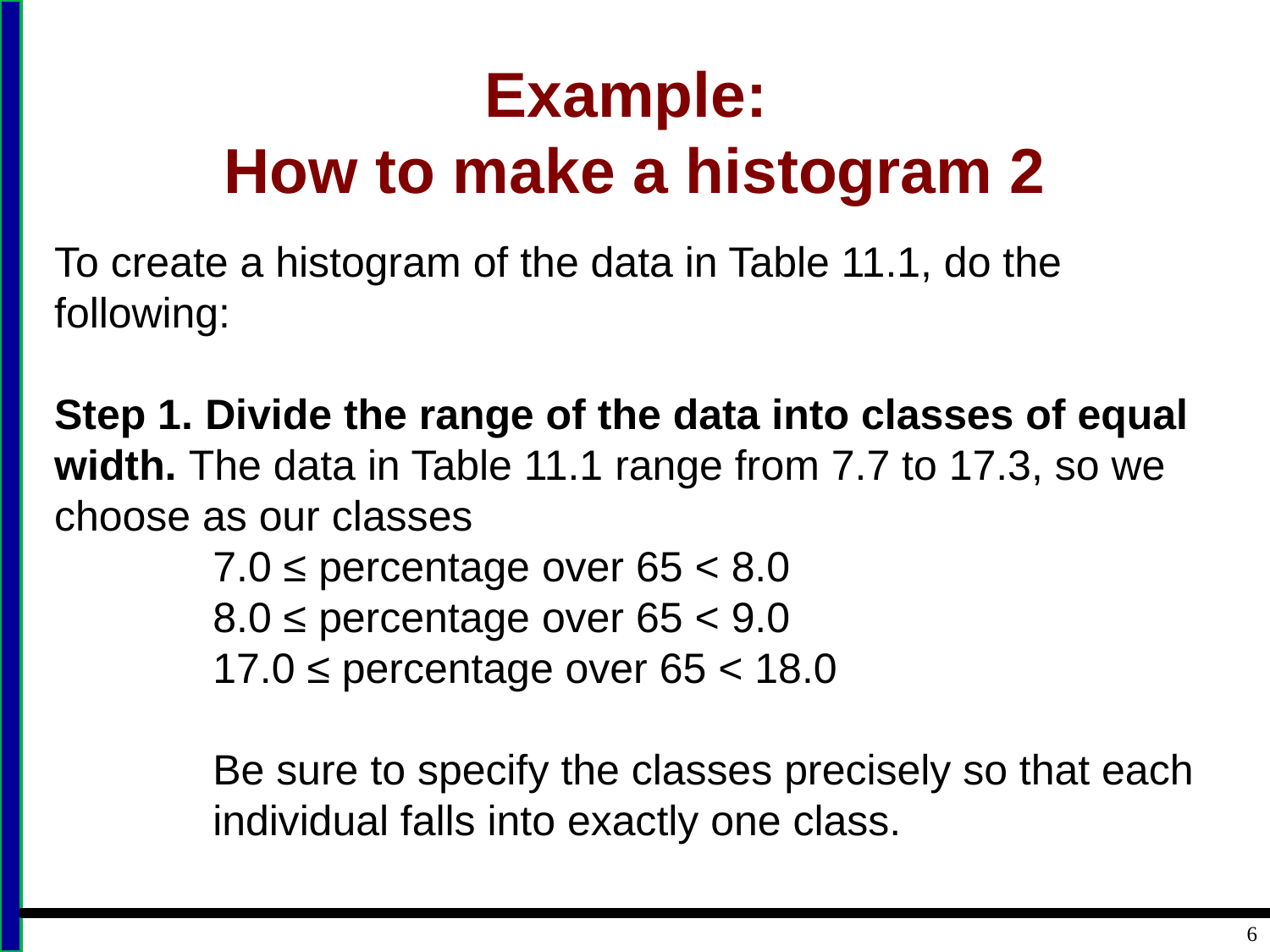

# Example: How to make a histogram 2
To create a histogram of the data in Table 11.1, do the following:

Step 1. Divide the range of the data into classes of equal width. The data in Table 11.1 range from 7.7 to 17.3, so we choose as our classes
7.0 ≤ percentage over 65 < 8.0
8.0 ≤ percentage over 65 < 9.0
17.0 ≤ percentage over 65 < 18.0

Be sure to specify the classes precisely so that each individual falls into exactly one class.